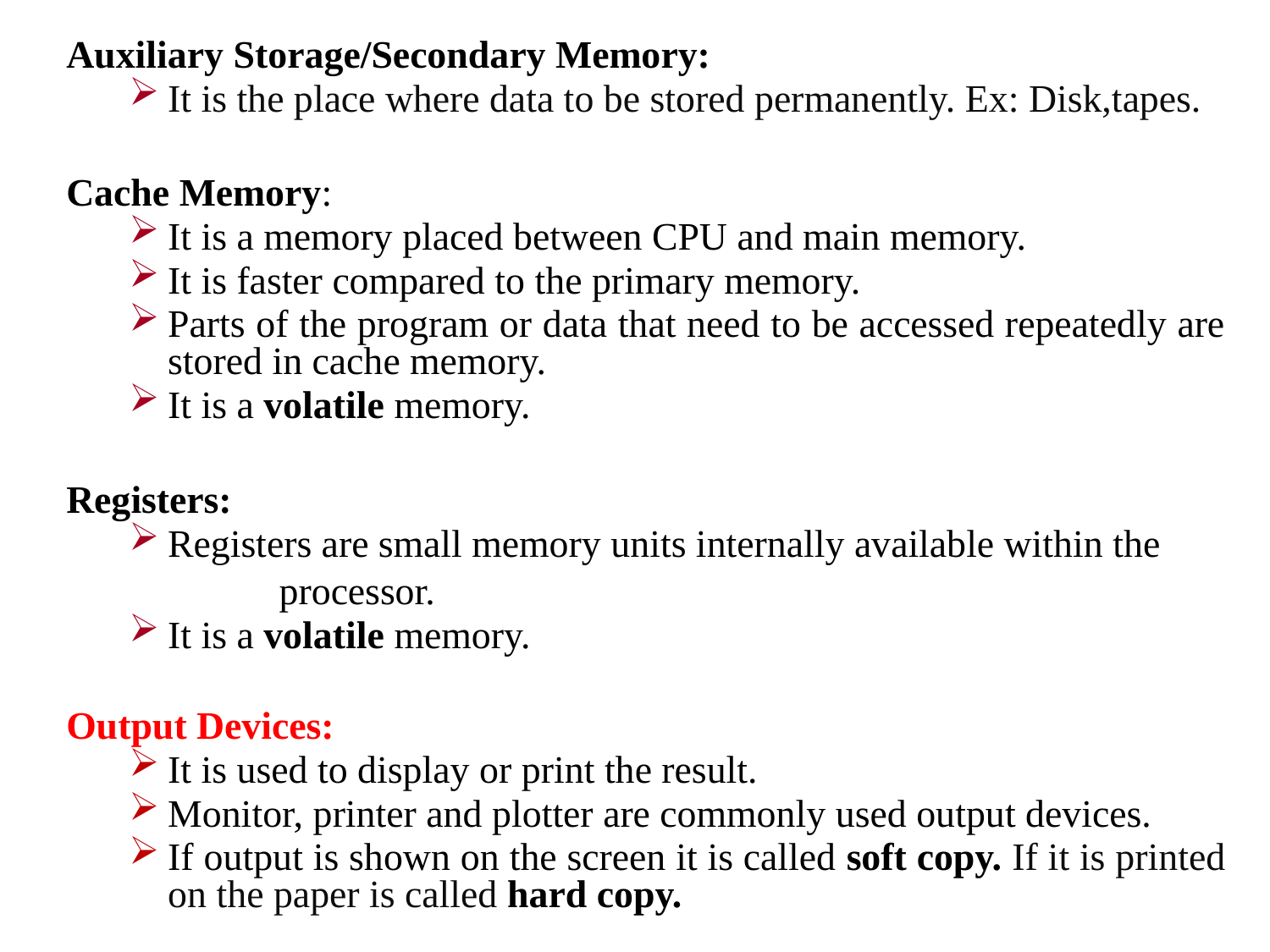

Auxiliary Storage/Secondary Memory:
It is the place where data to be stored permanently. Ex: Disk,tapes.

Cache Memory:
It is a memory placed between CPU and main memory.
It is faster compared to the primary memory.
Parts of the program or data that need to be accessed repeatedly are stored in cache memory.
It is a volatile memory.

Registers:
Registers are small memory units internally available within the
		    processor.
It is a volatile memory.

Output Devices:
It is used to display or print the result.
Monitor, printer and plotter are commonly used output devices.
If output is shown on the screen it is called soft copy. If it is printed on the paper is called hard copy.